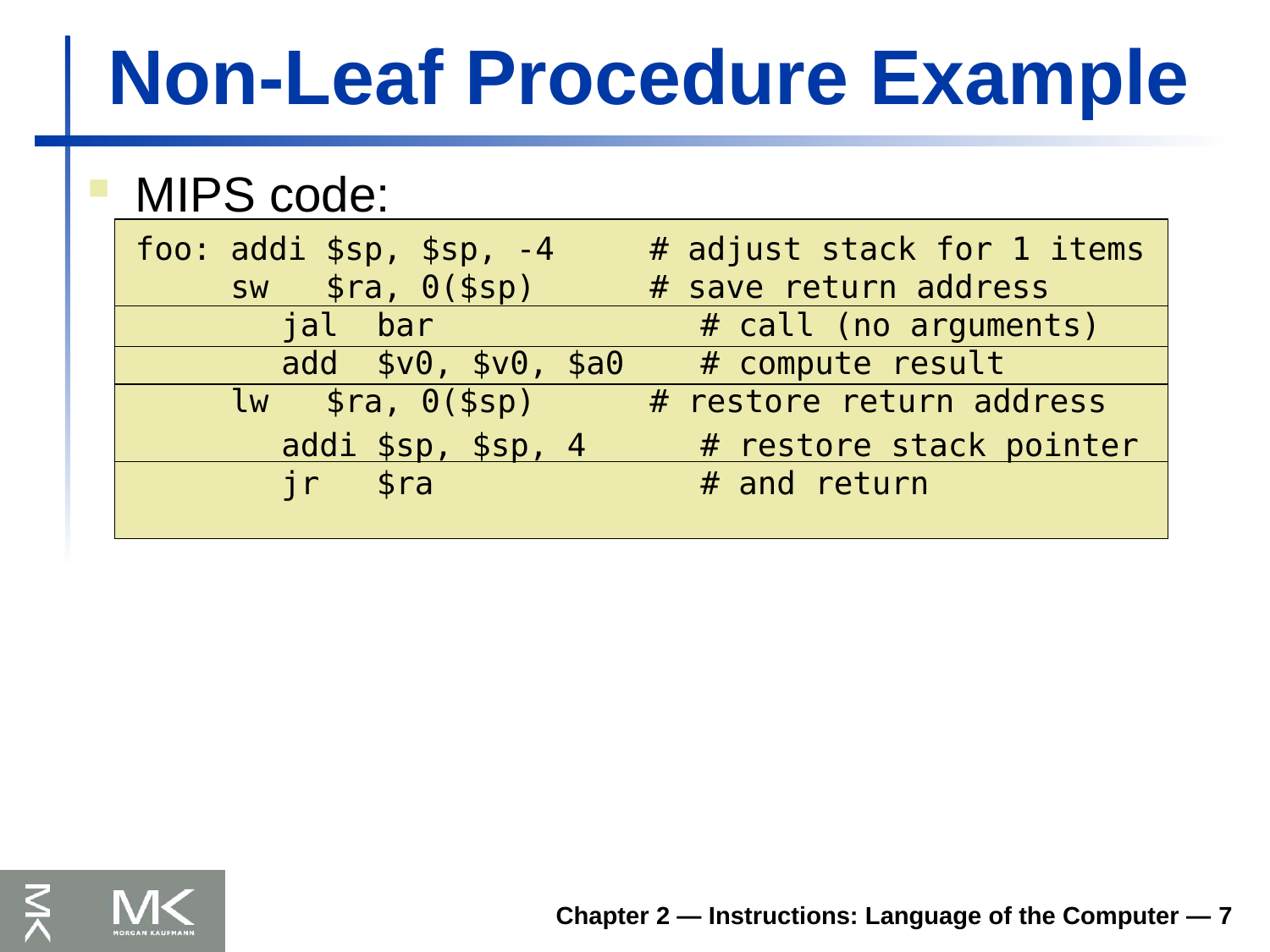

# Non-Leaf Procedure Example
MIPS code:
	foo: addi $sp, $sp, -4     # adjust stack for 1 items
     sw   $ra, 0($sp)      # save return address
 	 jal  bar              # call (no arguments)
	 add  $v0, $v0, $a0    # compute result
     lw   $ra, 0($sp)      # restore return address
		 addi $sp, $sp, 4	   # restore stack pointer
 	 jr   $ra              # and return

Chapter 2 — Instructions: Language of the Computer — 7